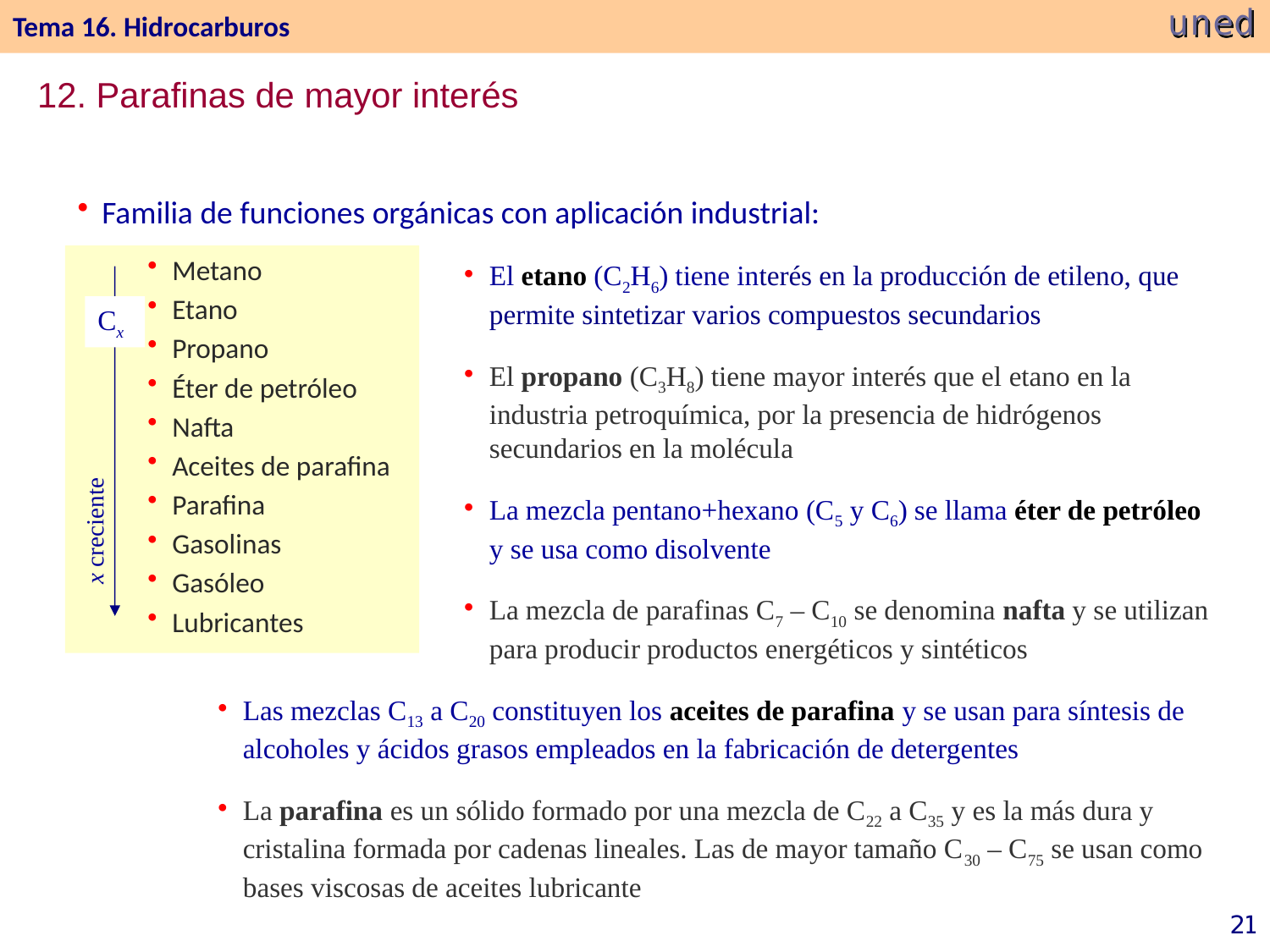

Tema 16. Hidrocarburos
uned
12. Parafinas de mayor interés
Familia de funciones orgánicas con aplicación industrial:

Metano
Etano
Propano
Éter de petróleo
Nafta
Aceites de parafina
Parafina
Gasolinas
Gasóleo
Lubricantes
El etano (C2H6) tiene interés en la producción de etileno, que permite sintetizar varios compuestos secundarios

Cx
El propano (C3H8) tiene mayor interés que el etano en la industria petroquímica, por la presencia de hidrógenos secundarios en la molécula
La mezcla pentano+hexano (C5 y C6) se llama éter de petróleo y se usa como disolvente
x creciente
La mezcla de parafinas C7 – C10 se denomina nafta y se utilizan para producir productos energéticos y sintéticos
Las mezclas C13 a C20 constituyen los aceites de parafina y se usan para síntesis de alcoholes y ácidos grasos empleados en la fabricación de detergentes
La parafina es un sólido formado por una mezcla de C22 a C35 y es la más dura y cristalina formada por cadenas lineales. Las de mayor tamaño C30 – C75 se usan como bases viscosas de aceites lubricante
21